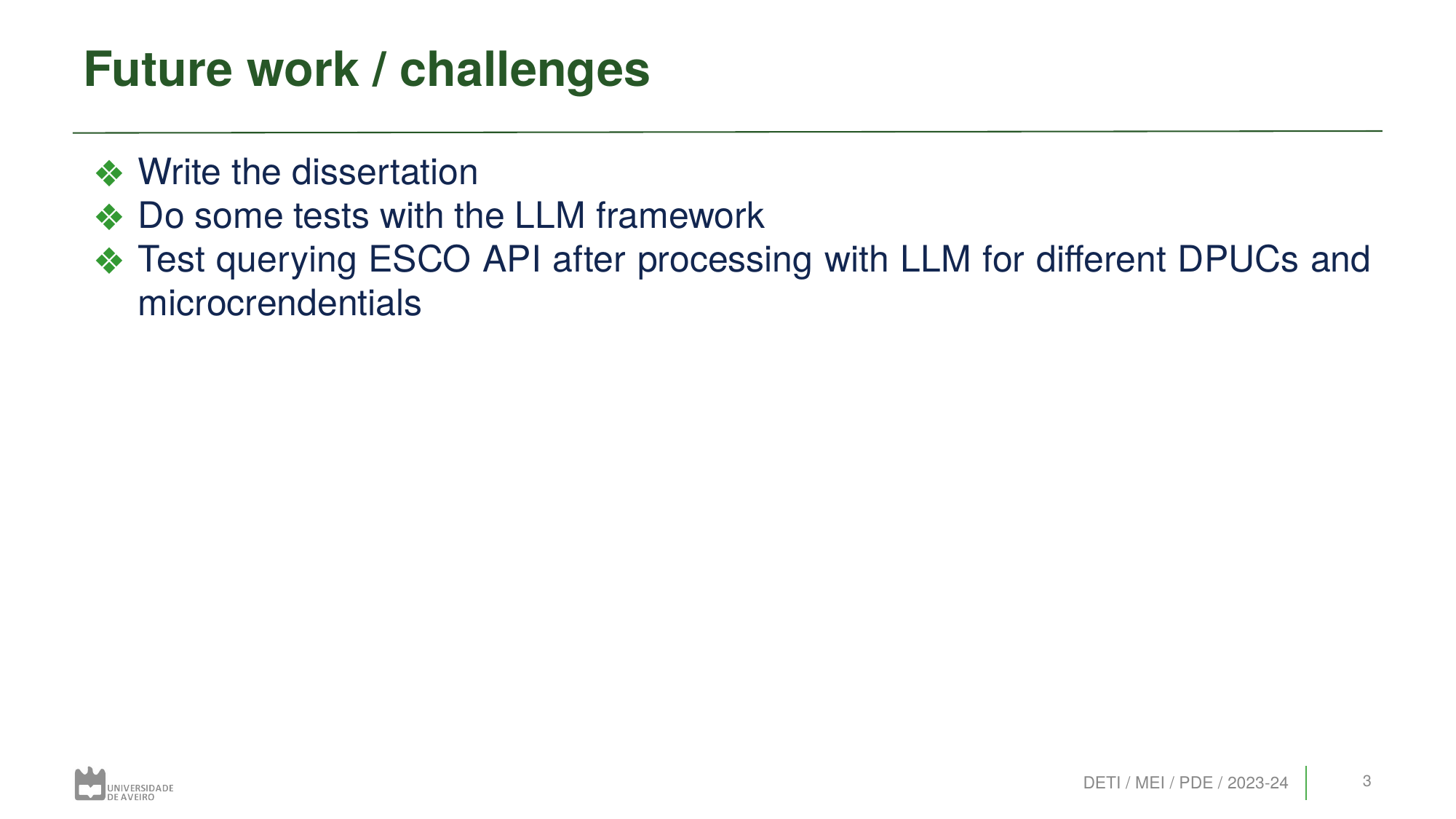

# Future work / challenges
Write the dissertation
Do some tests with the LLM framework
Test querying ESCO API after processing with LLM for different DPUCs and microcrendentials
DETI / MEI / PDE / 2023-24
3